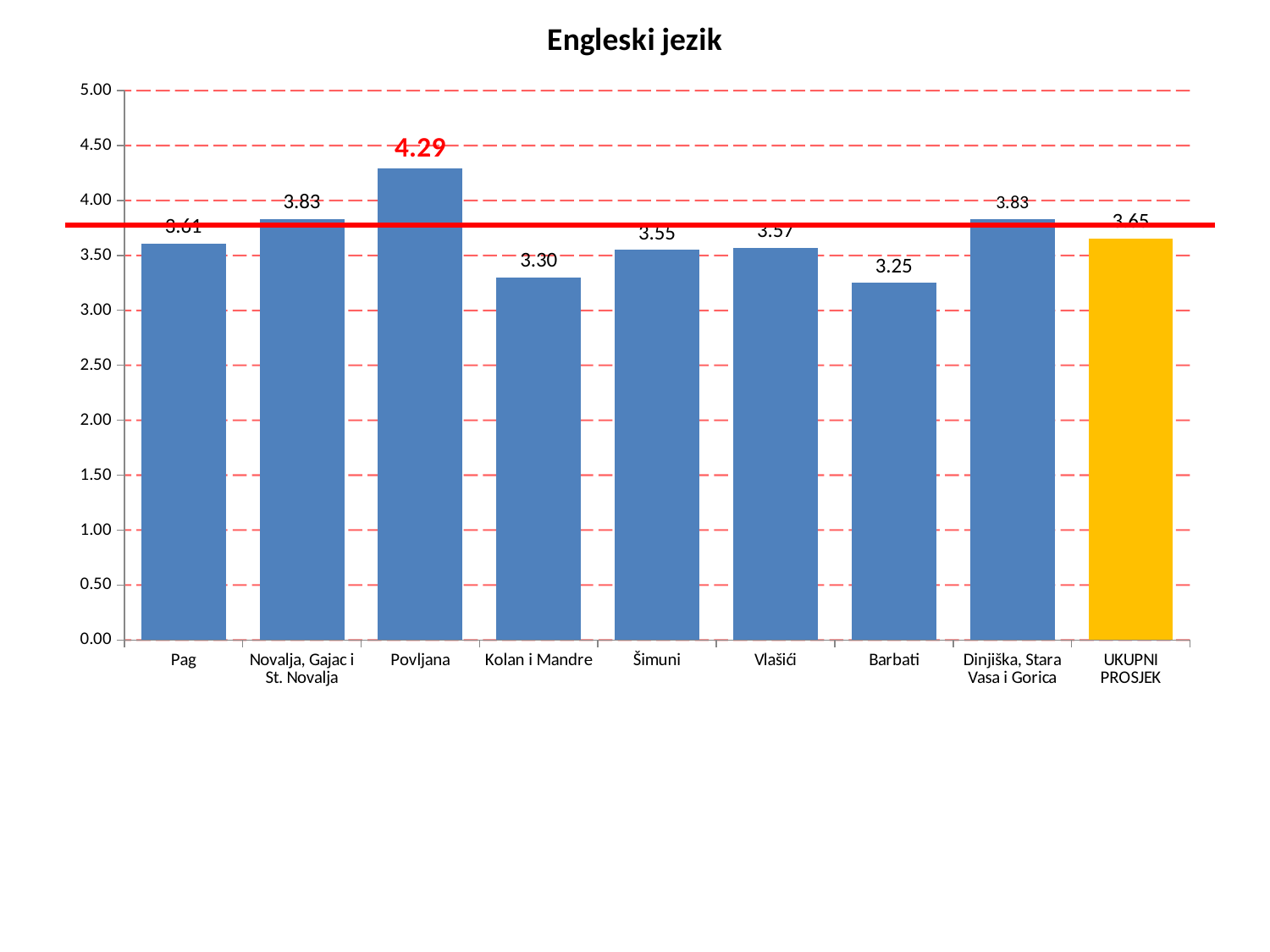

### Chart: Engleski jezik

| Category | Engleski jezik |
|---|---|
| Pag | 3.6079545454545454 |
| Novalja, Gajac i St. Novalja | 3.8333333333333335 |
| Povljana | 4.291666666666667 |
| Kolan i Mandre | 3.3 |
| Šimuni | 3.55 |
| Vlašići | 3.5714285714285716 |
| Barbati | 3.25 |
| Dinjiška, Stara Vasa i Gorica | 3.8333333333333335 |
| UKUPNI PROSJEK | 3.6547145562770567 |